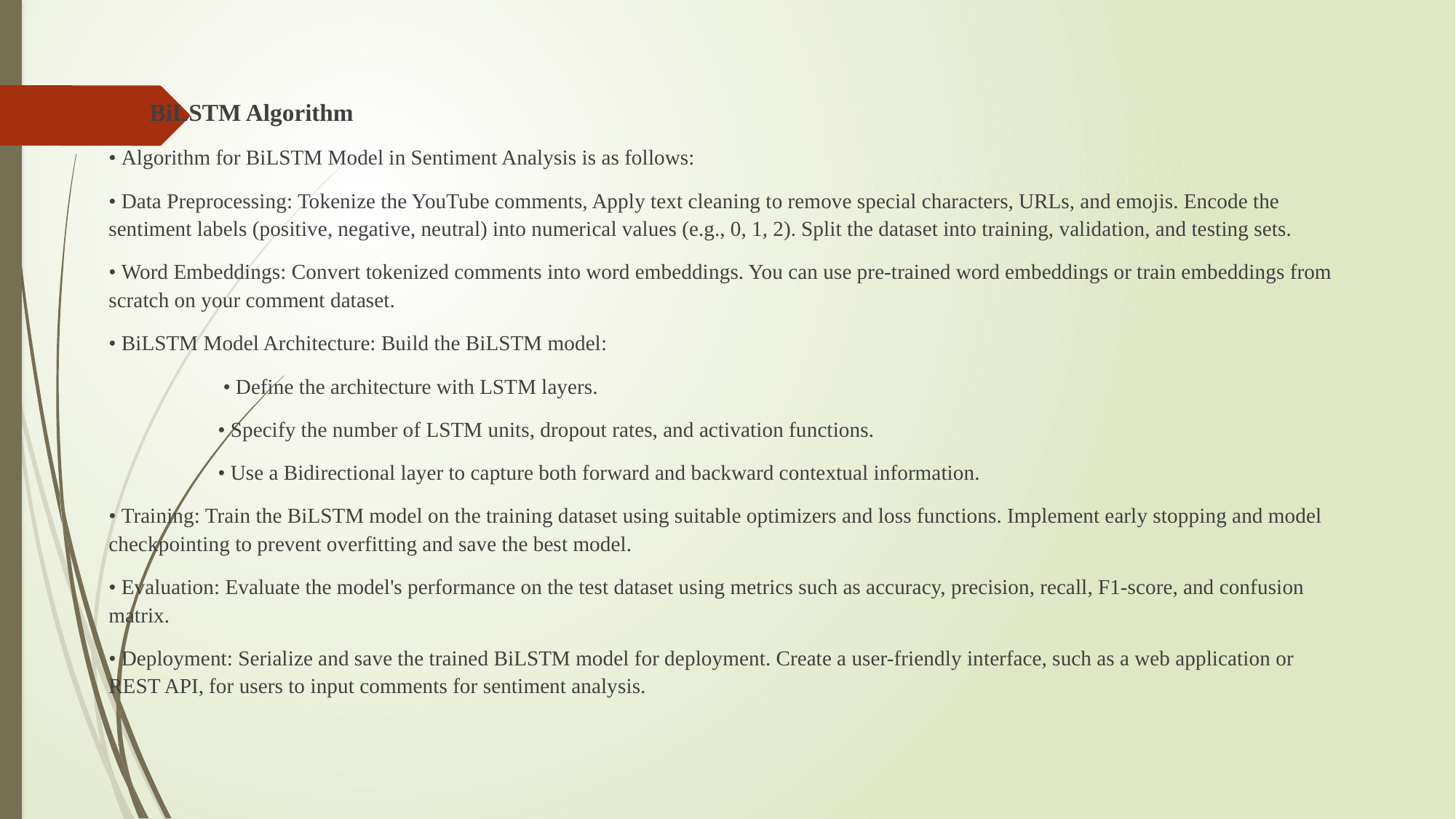

BiLSTM Algorithm
• Algorithm for BiLSTM Model in Sentiment Analysis is as follows:
• Data Preprocessing: Tokenize the YouTube comments, Apply text cleaning to remove special characters, URLs, and emojis. Encode the sentiment labels (positive, negative, neutral) into numerical values (e.g., 0, 1, 2). Split the dataset into training, validation, and testing sets.
• Word Embeddings: Convert tokenized comments into word embeddings. You can use pre-trained word embeddings or train embeddings from scratch on your comment dataset.
• BiLSTM Model Architecture: Build the BiLSTM model:
	 • Define the architecture with LSTM layers.
	• Specify the number of LSTM units, dropout rates, and activation functions.
	• Use a Bidirectional layer to capture both forward and backward contextual information.
• Training: Train the BiLSTM model on the training dataset using suitable optimizers and loss functions. Implement early stopping and model checkpointing to prevent overfitting and save the best model.
• Evaluation: Evaluate the model's performance on the test dataset using metrics such as accuracy, precision, recall, F1-score, and confusion matrix.
• Deployment: Serialize and save the trained BiLSTM model for deployment. Create a user-friendly interface, such as a web application or REST API, for users to input comments for sentiment analysis.